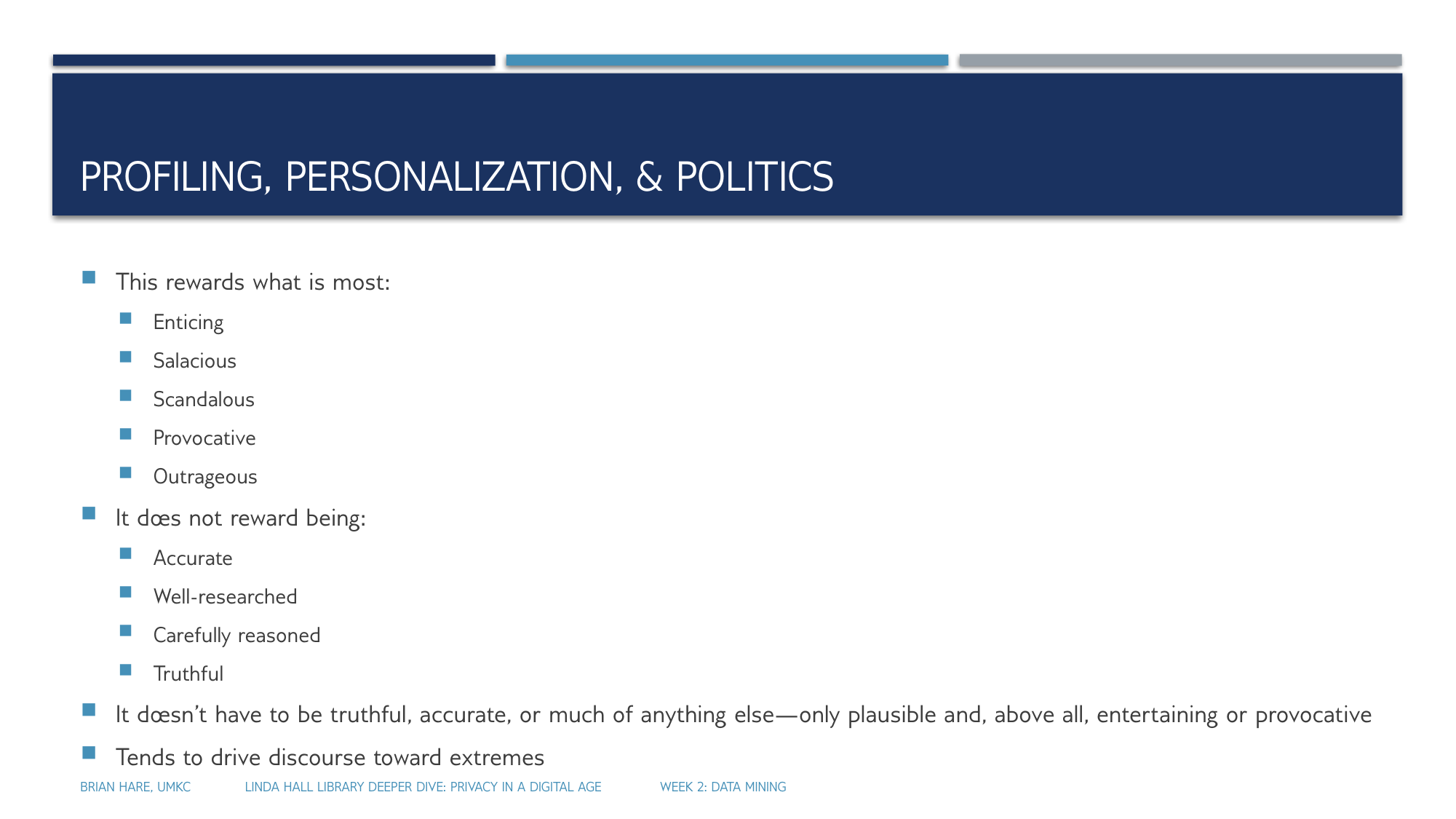

# Profiling, personalization, & politics
This rewards what is most:
Enticing
Salacious
Scandalous
Provocative
Outrageous
It does not reward being:
Accurate
Well-researched
Carefully reasoned
Truthful
It doesn’t have to be truthful, accurate, or much of anything else—only plausible and, above all, entertaining or provocative
Tends to drive discourse toward extremes

Brian Hare, UMKC             Linda Hall Library Deeper Dive: Privacy in a Digital Age              Week 2: Data Mining